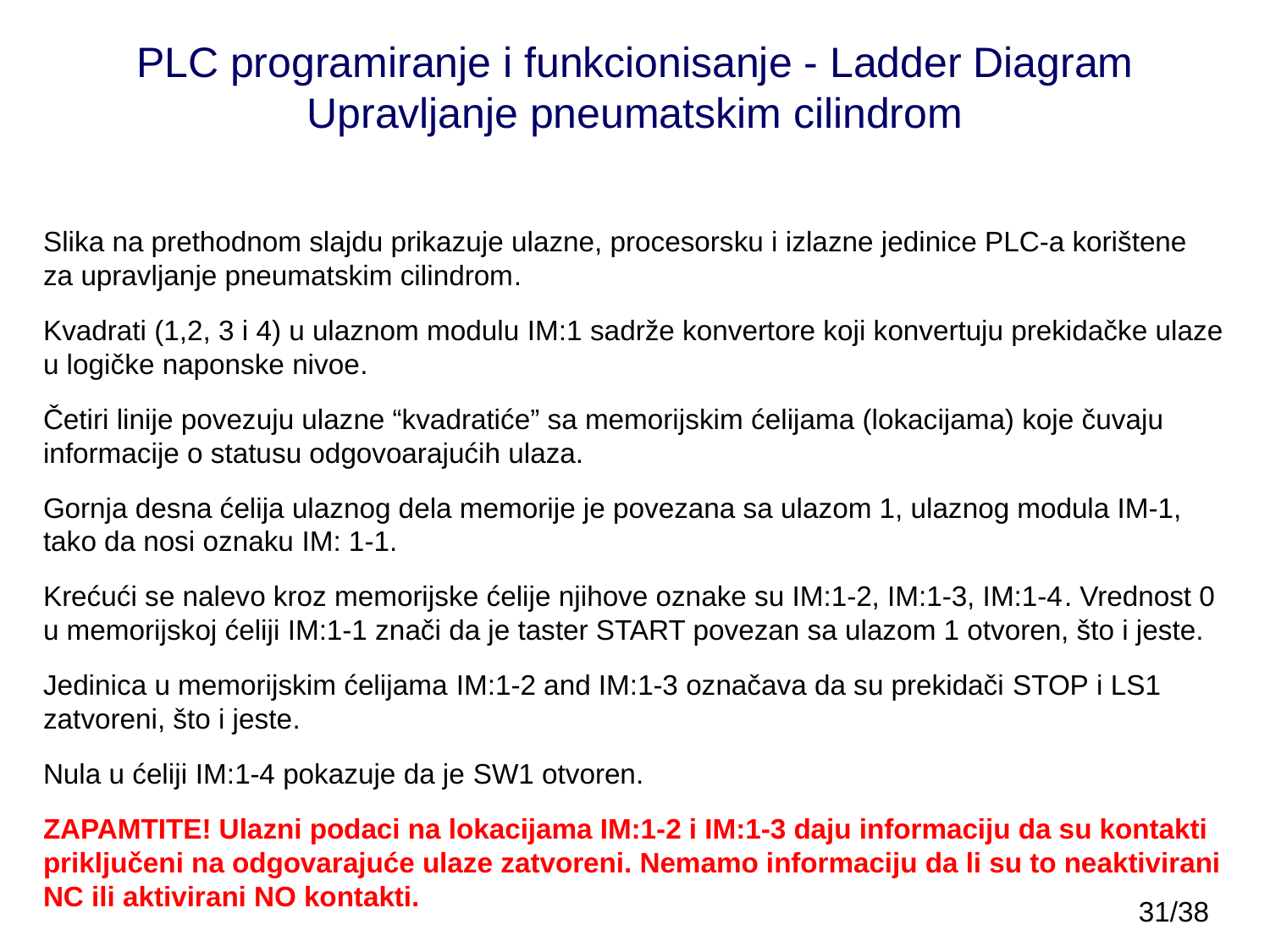

PLC programiranje i funkcionisanje - Ladder Diagram
Upravljanje pneumatskim cilindrom
Slika na prethodnom slajdu prikazuje ulazne, procesorsku i izlazne jedinice PLC-a korištene za upravljanje pneumatskim cilindrom.
Kvadrati (1,2, 3 i 4) u ulaznom modulu IM:1 sadrže konvertore koji konvertuju prekidačke ulaze u logičke naponske nivoe.
Četiri linije povezuju ulazne “kvadratiće” sa memorijskim ćelijama (lokacijama) koje čuvaju informacije o statusu odgovoarajućih ulaza.
Gornja desna ćelija ulaznog dela memorije je povezana sa ulazom 1, ulaznog modula IM-1, tako da nosi oznaku IM: 1-1.
Krećući se nalevo kroz memorijske ćelije njihove oznake su IM:1-2, IM:1-3, IM:1-4. Vrednost 0 u memorijskoj ćeliji IM:1-1 znači da je taster START povezan sa ulazom 1 otvoren, što i jeste.
Jedinica u memorijskim ćelijama IM:1-2 and IM:1-3 označava da su prekidači STOP i LS1 zatvoreni, što i jeste.
Nula u ćeliji IM:1-4 pokazuje da je SW1 otvoren.
ZAPAMTITE! Ulazni podaci na lokacijama IM:1-2 i IM:1-3 daju informaciju da su kontakti priključeni na odgovarajuće ulaze zatvoreni. Nemamo informaciju da li su to neaktivirani NC ili aktivirani NO kontakti.
31/38